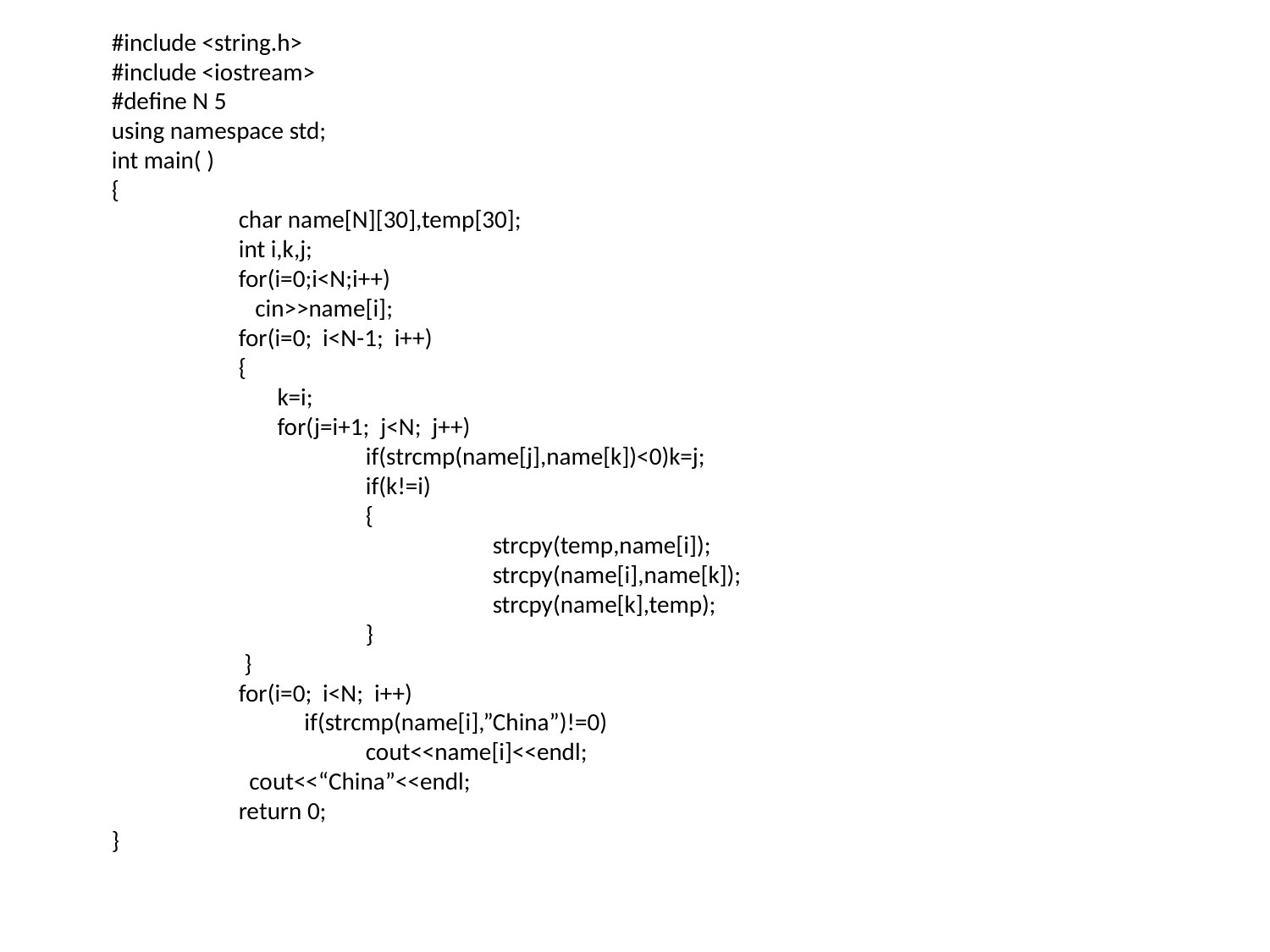

#include <string.h>
#include <iostream>
#define N 5
using namespace std;
int main( )
{
	char name[N][30],temp[30];
	int i,k,j;
	for(i=0;i<N;i++)
	   cin>>name[i];
	for(i=0;  i<N-1;  i++)
	{
	       k=i;
	       for(j=i+1;  j<N;  j++)
	   	if(strcmp(name[j],name[k])<0)k=j;
		if(k!=i)
		{
	            		strcpy(temp,name[i]);
                			strcpy(name[i],name[k]);
               			strcpy(name[k],temp);
		}
   	 }
	for(i=0;  i<N;  i++)
                                   if(strcmp(name[i],”China”)!=0)
		cout<<name[i]<<endl;
                         cout<<“China”<<endl;
	return 0;
}